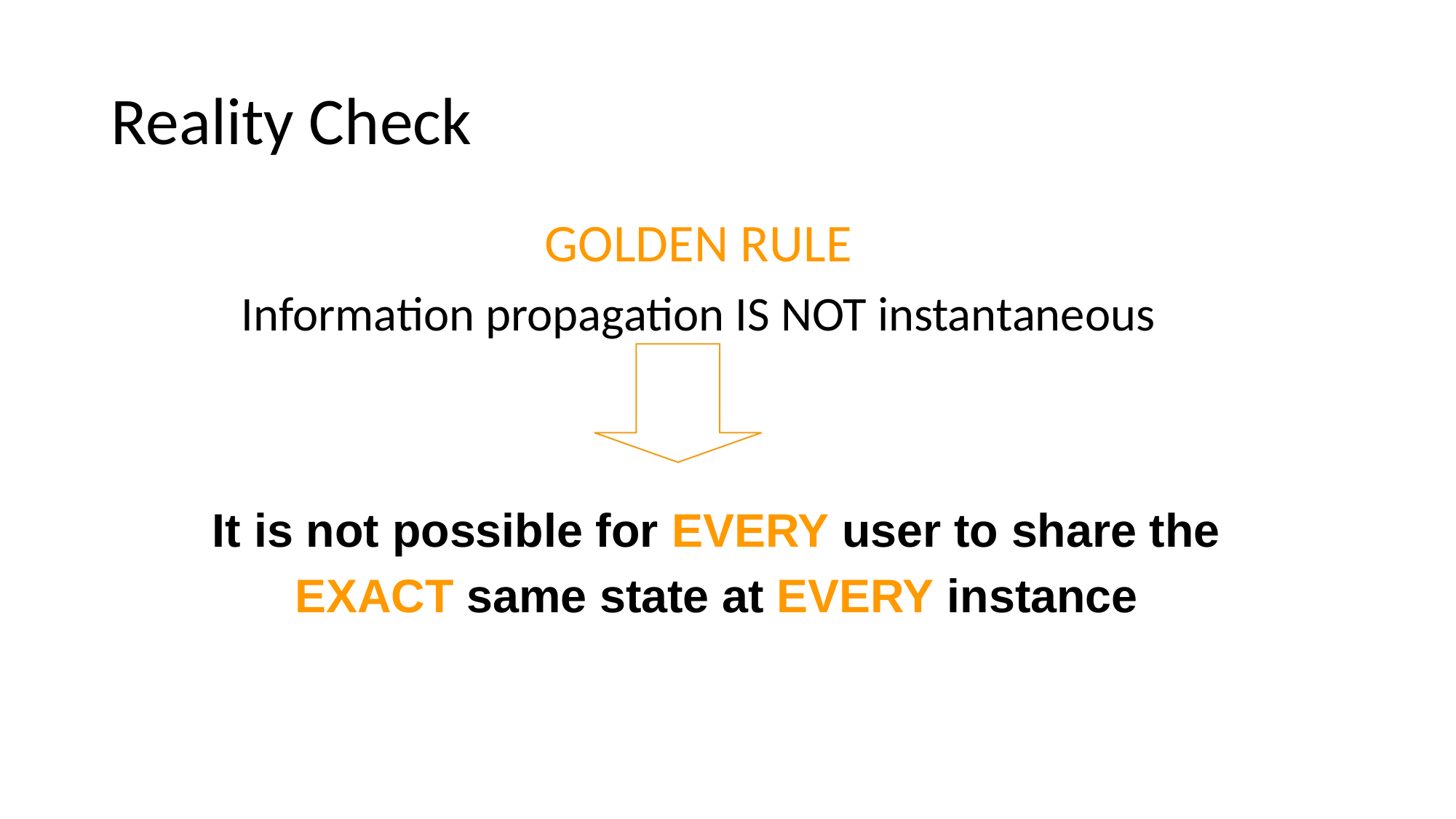

# Reality Check
GOLDEN RULE
Information propagation IS NOT instantaneous

It is not possible for EVERY user to share the
EXACT same state at EVERY instance